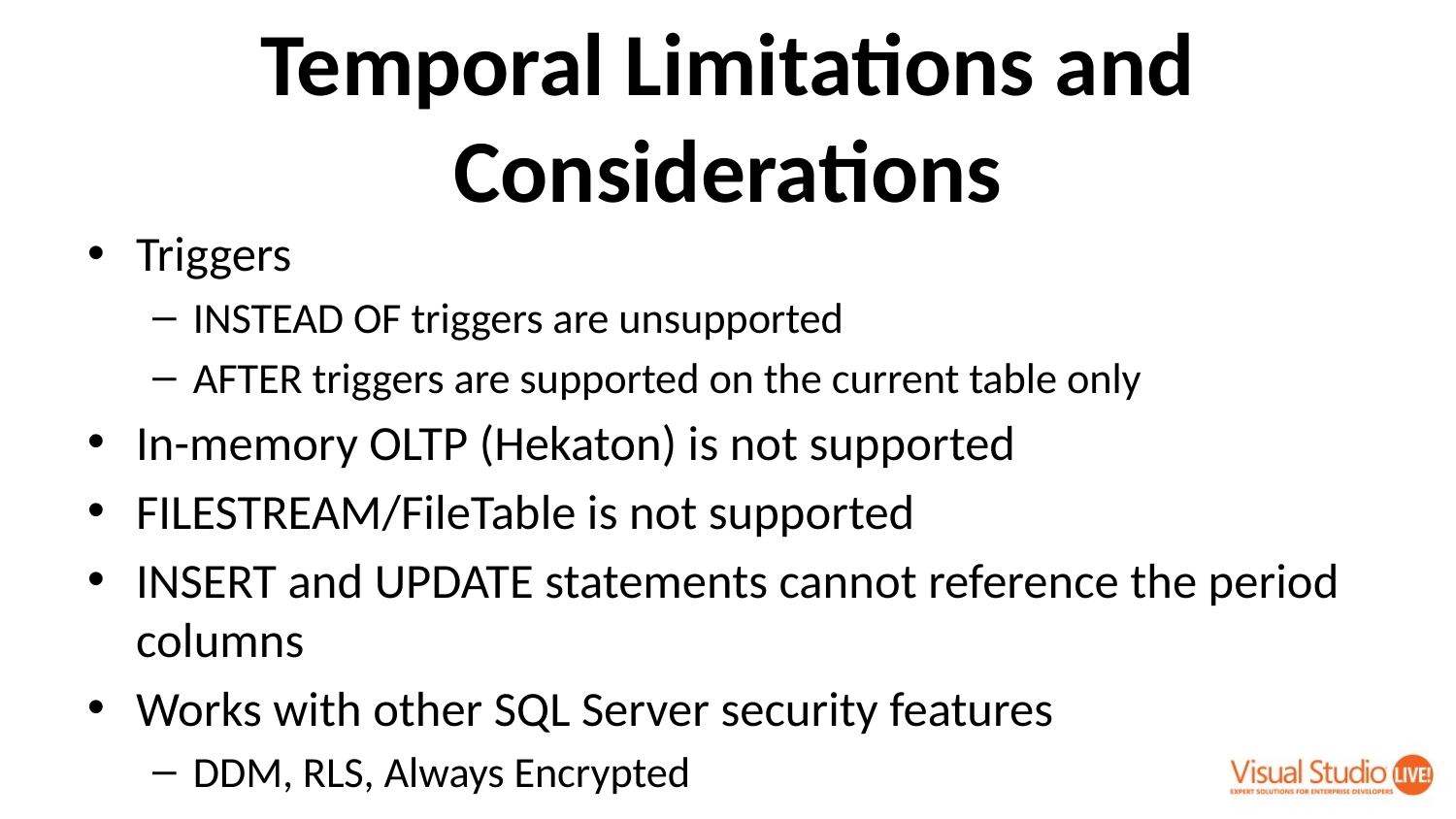

# Temporal Limitations and Considerations
Triggers
INSTEAD OF triggers are unsupported
AFTER triggers are supported on the current table only
In-memory OLTP (Hekaton) is not supported
FILESTREAM/FileTable is not supported
INSERT and UPDATE statements cannot reference the period columns
Works with other SQL Server security features
DDM, RLS, Always Encrypted